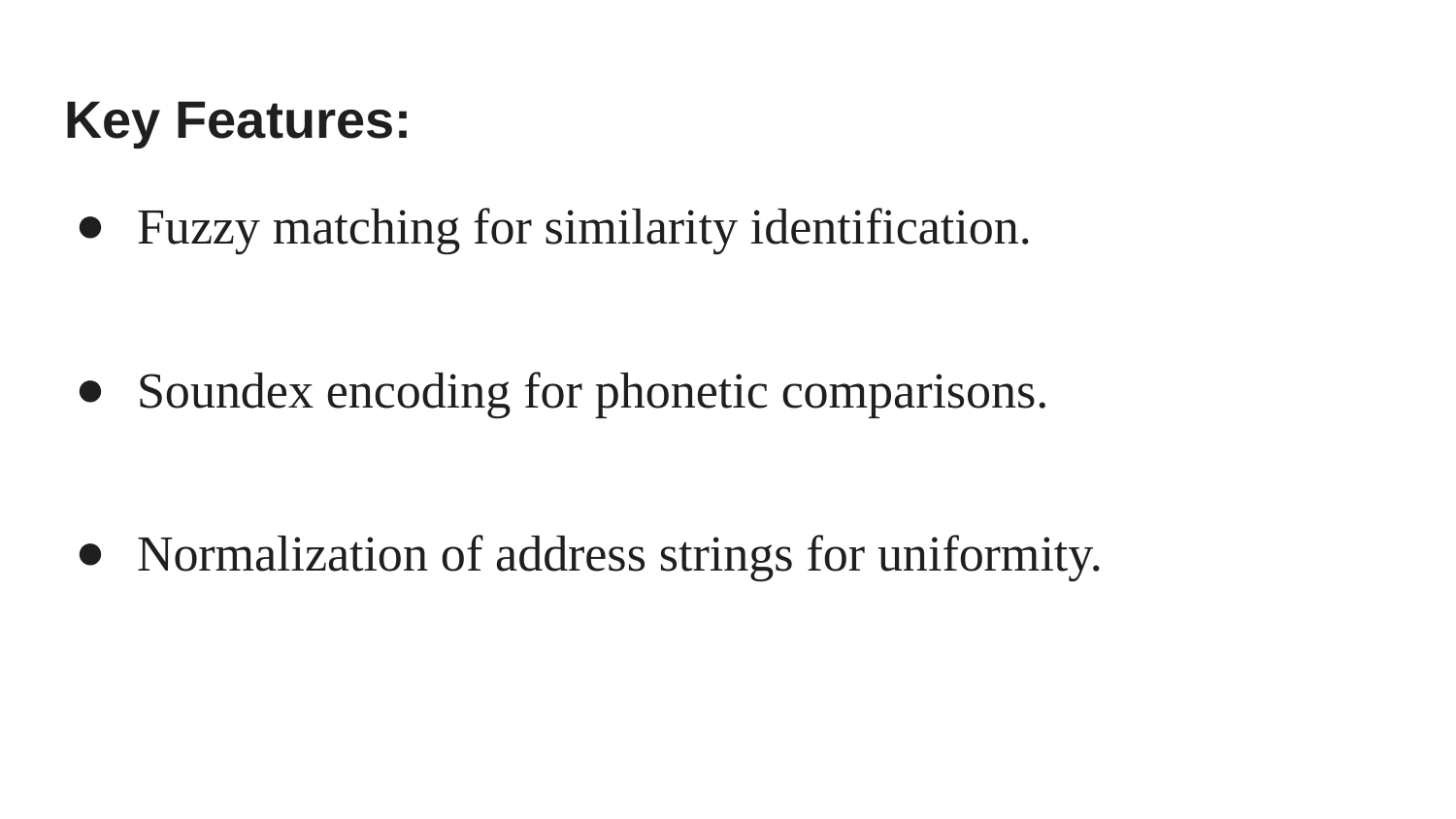

# Key Features:
Fuzzy matching for similarity identification.

Soundex encoding for phonetic comparisons.

Normalization of address strings for uniformity.